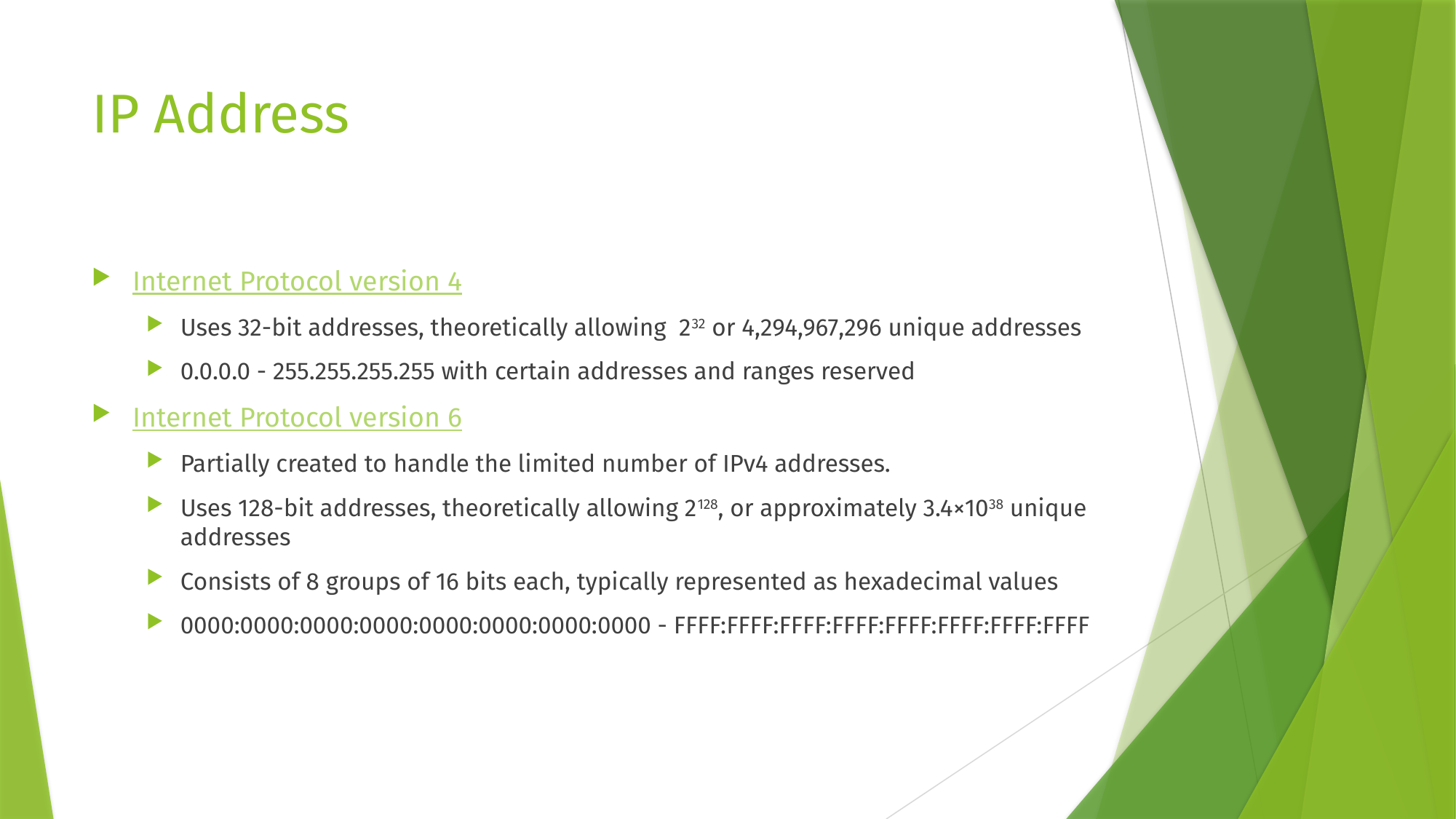

# IP Address
Internet Protocol version 4
Uses 32-bit addresses, theoretically allowing  232 or 4,294,967,296 unique addresses
0.0.0.0 - 255.255.255.255 with certain addresses and ranges reserved
Internet Protocol version 6
Partially created to handle the limited number of IPv4 addresses.
Uses 128-bit addresses, theoretically allowing 2128, or approximately 3.4×1038 unique addresses
Consists of 8 groups of 16 bits each, typically represented as hexadecimal values
0000:0000:0000:0000:0000:0000:0000:0000 - FFFF:FFFF:FFFF:FFFF:FFFF:FFFF:FFFF:FFFF